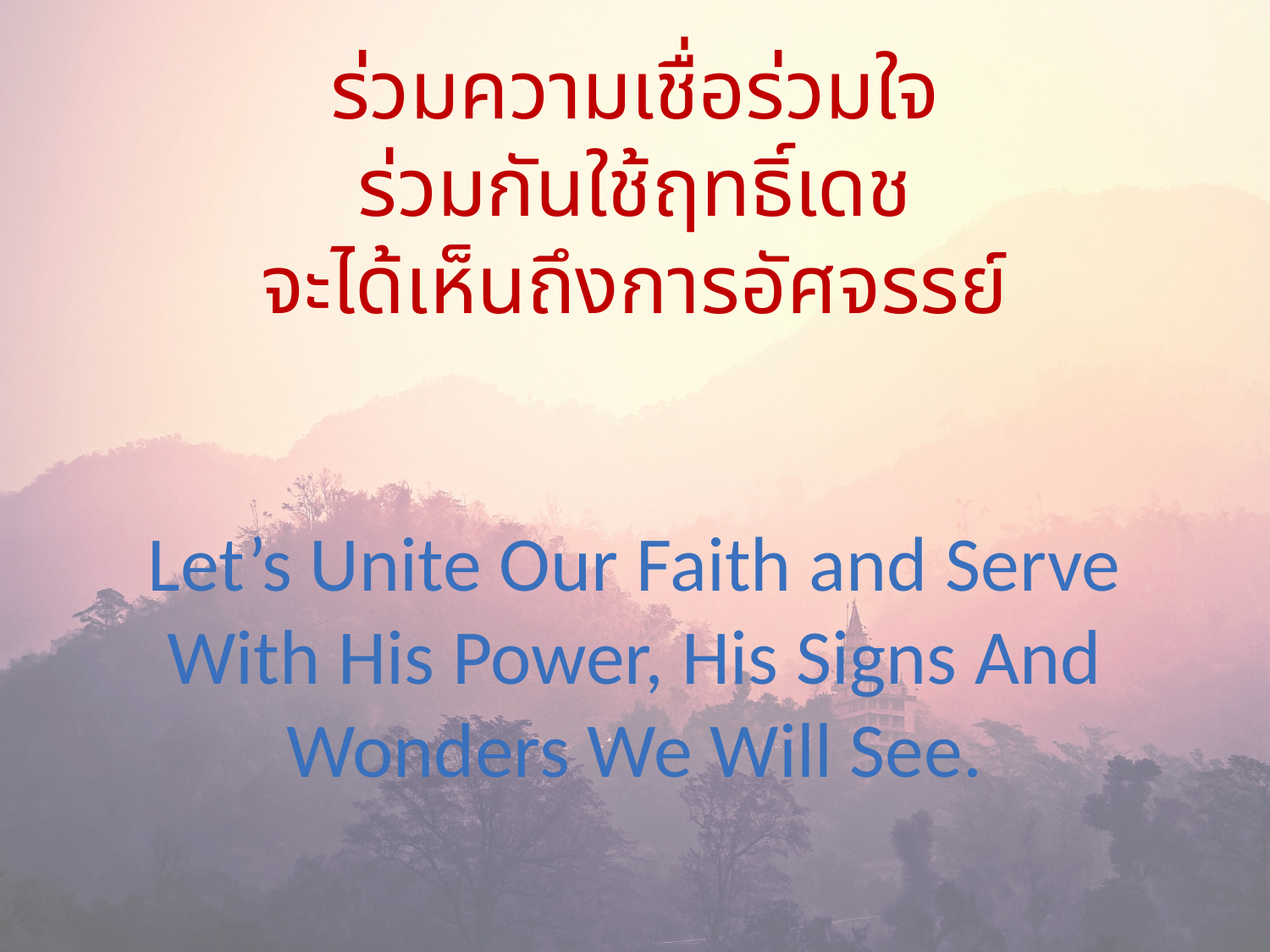

ร่วมความเชื่อร่วมใจ
ร่วมกันใช้ฤทธิ์เดช
จะได้เห็นถึงการอัศจรรย์
Let’s Unite Our Faith and Serve With His Power, His Signs And Wonders We Will See.